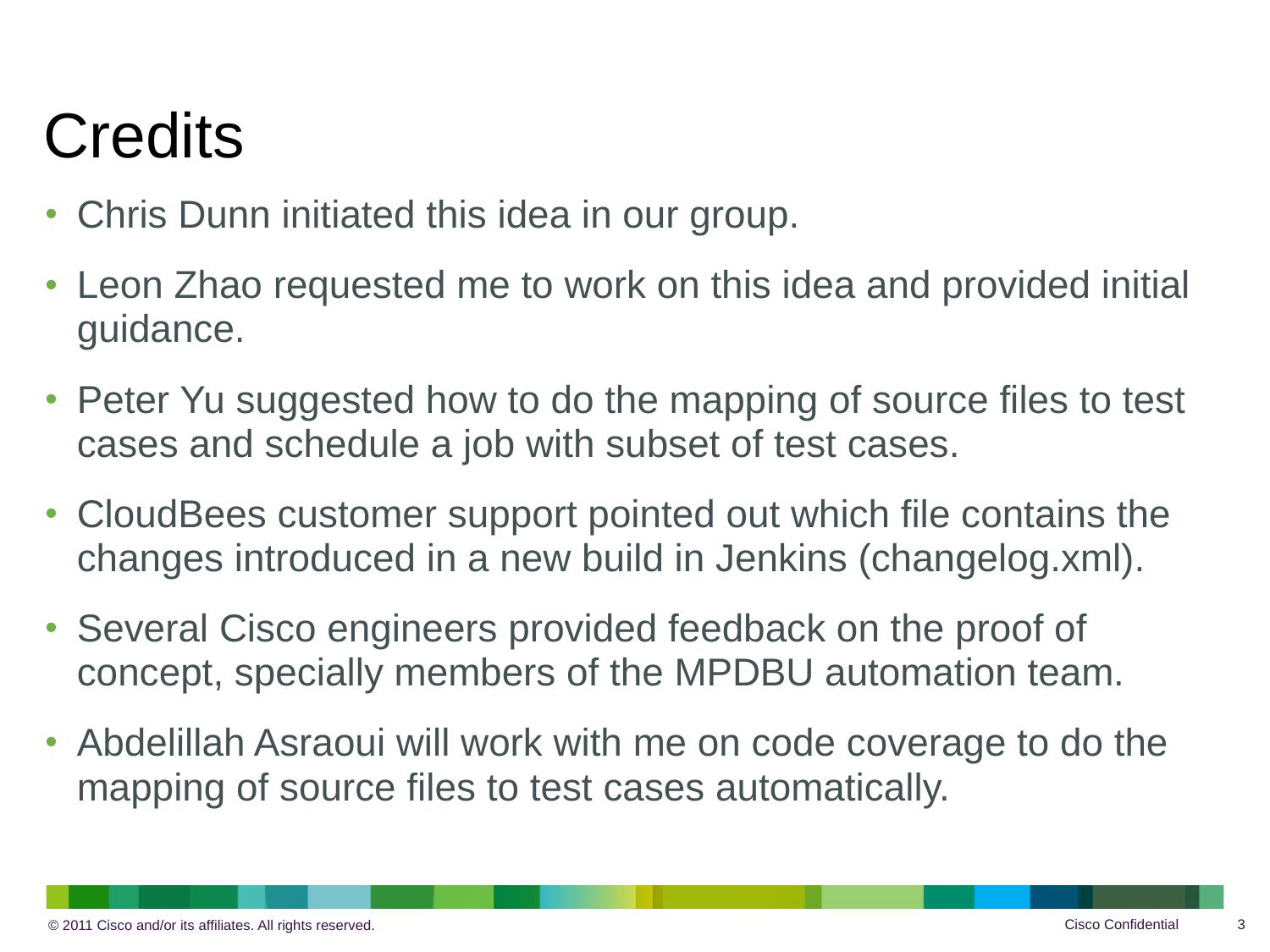

# Credits
Chris Dunn initiated this idea in our group.
Leon Zhao requested me to work on this idea and provided initial guidance.
Peter Yu suggested how to do the mapping of source files to test cases and schedule a job with subset of test cases.
CloudBees customer support pointed out which file contains the changes introduced in a new build in Jenkins (changelog.xml).
Several Cisco engineers provided feedback on the proof of concept, specially members of the MPDBU automation team.
Abdelillah Asraoui will work with me on code coverage to do the mapping of source files to test cases automatically.